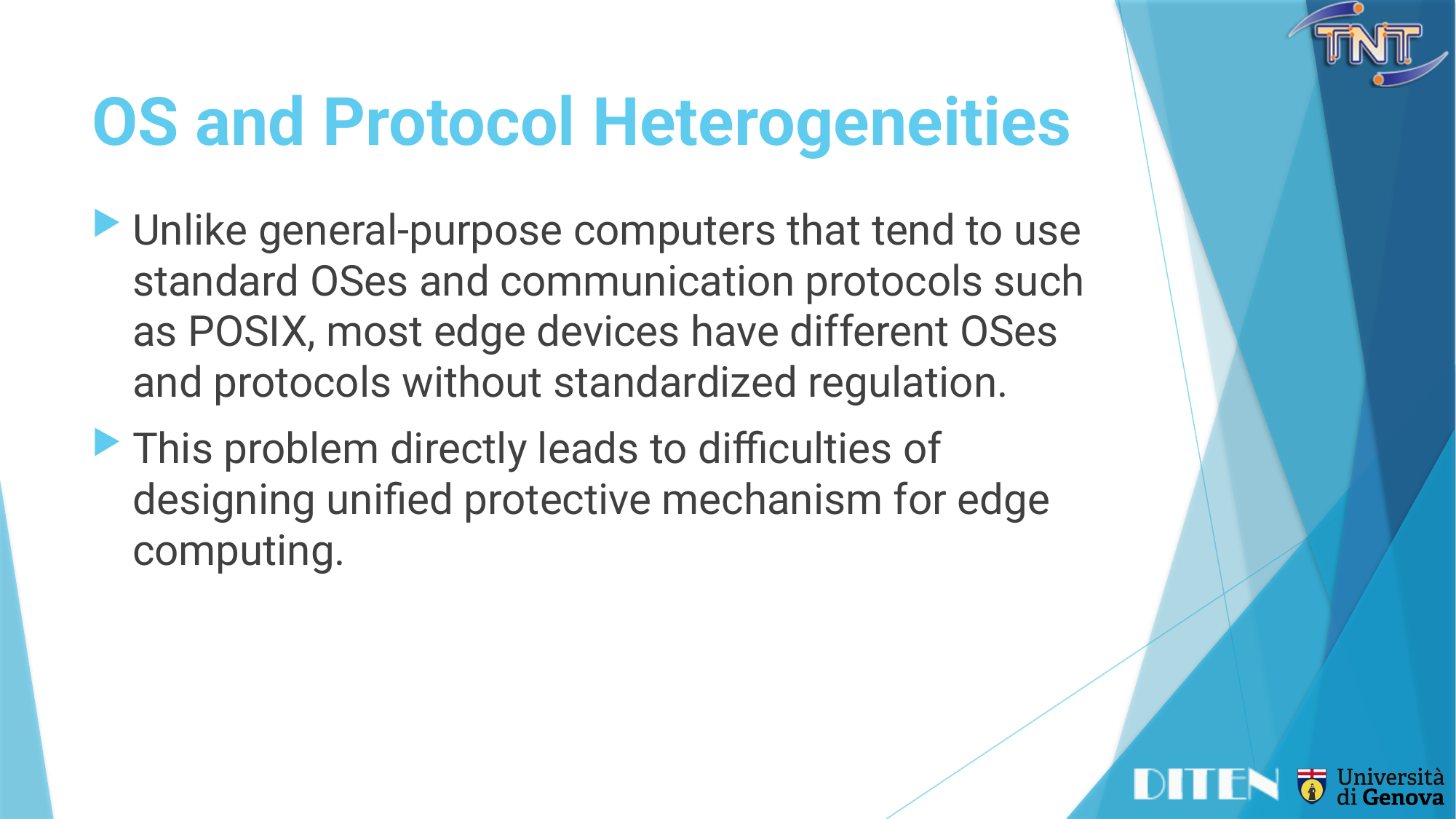

# OS and Protocol Heterogeneities
Unlike general-purpose computers that tend to use standard OSes and communication protocols such as POSIX, most edge devices have different OSes and protocols without standardized regulation.
This problem directly leads to difficulties of designing unified protective mechanism for edge computing.